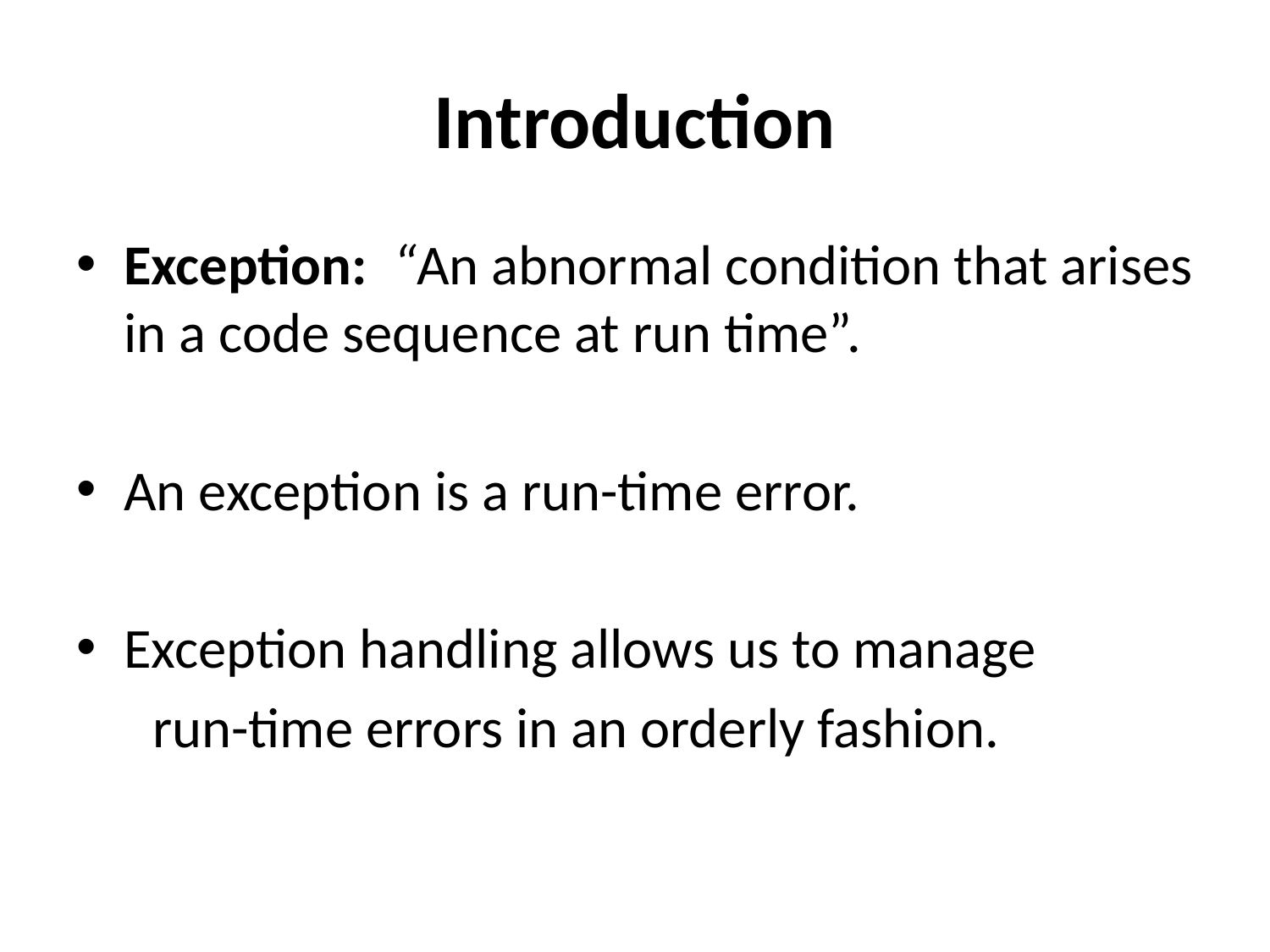

# Introduction
Exception:  “An abnormal condition that arises in a code sequence at run time”.

An exception is a run-time error.

Exception handling allows us to manage
      run-time errors in an orderly fashion.